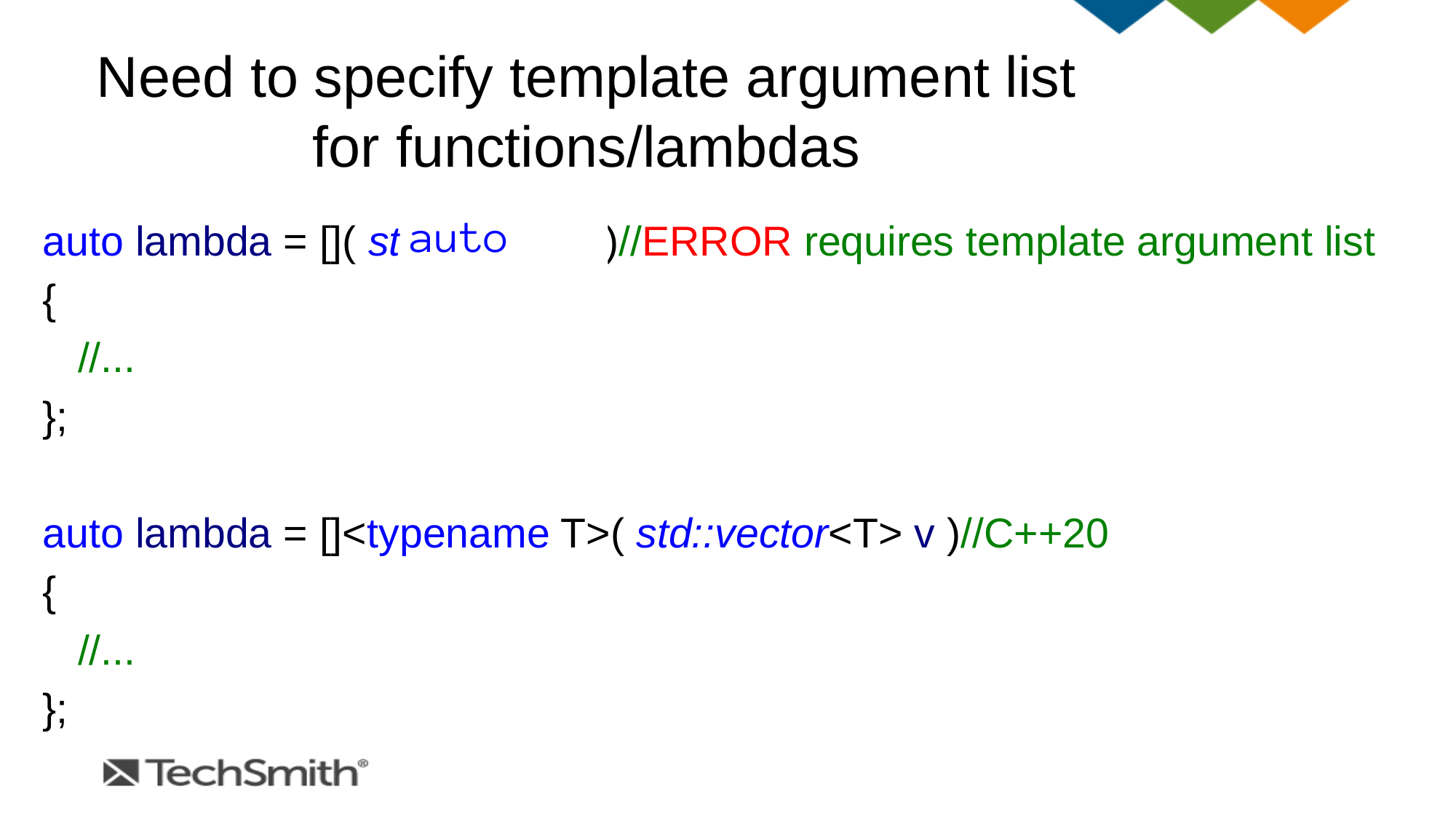

# Need to specify template argument list for functions/lambdas
auto
auto lambda = []( std::vector v )//ERROR requires template argument list
{
   //...
};

auto lambda = []<typename T>( std::vector<T> v )//C++20
{
   //...
};